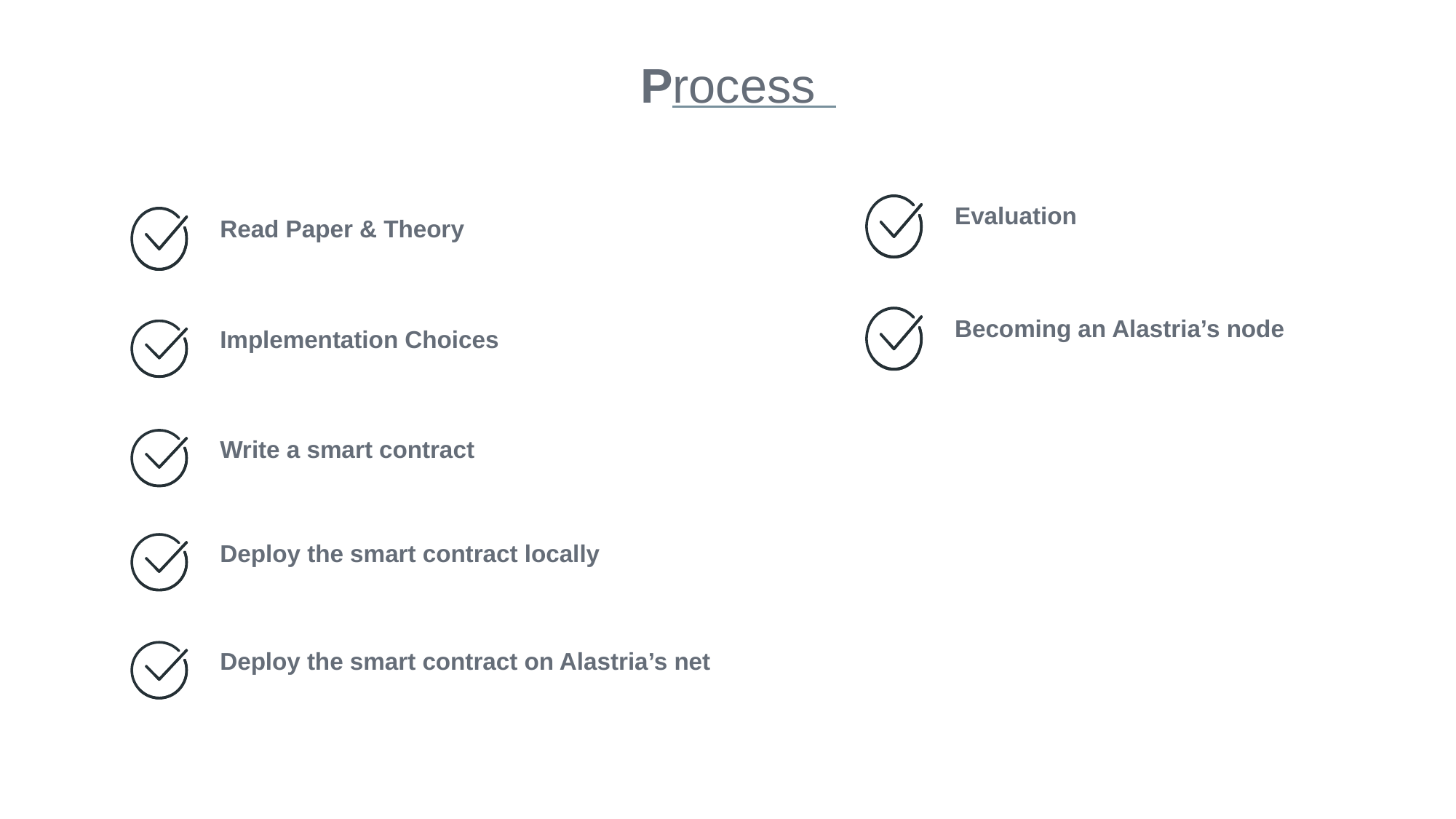

Process
Evaluation

Read Paper & Theory

Becoming an Alastria’s node

Implementation Choices

Write a smart contract

Deploy the smart contract locally

Deploy the smart contract on Alastria’s net